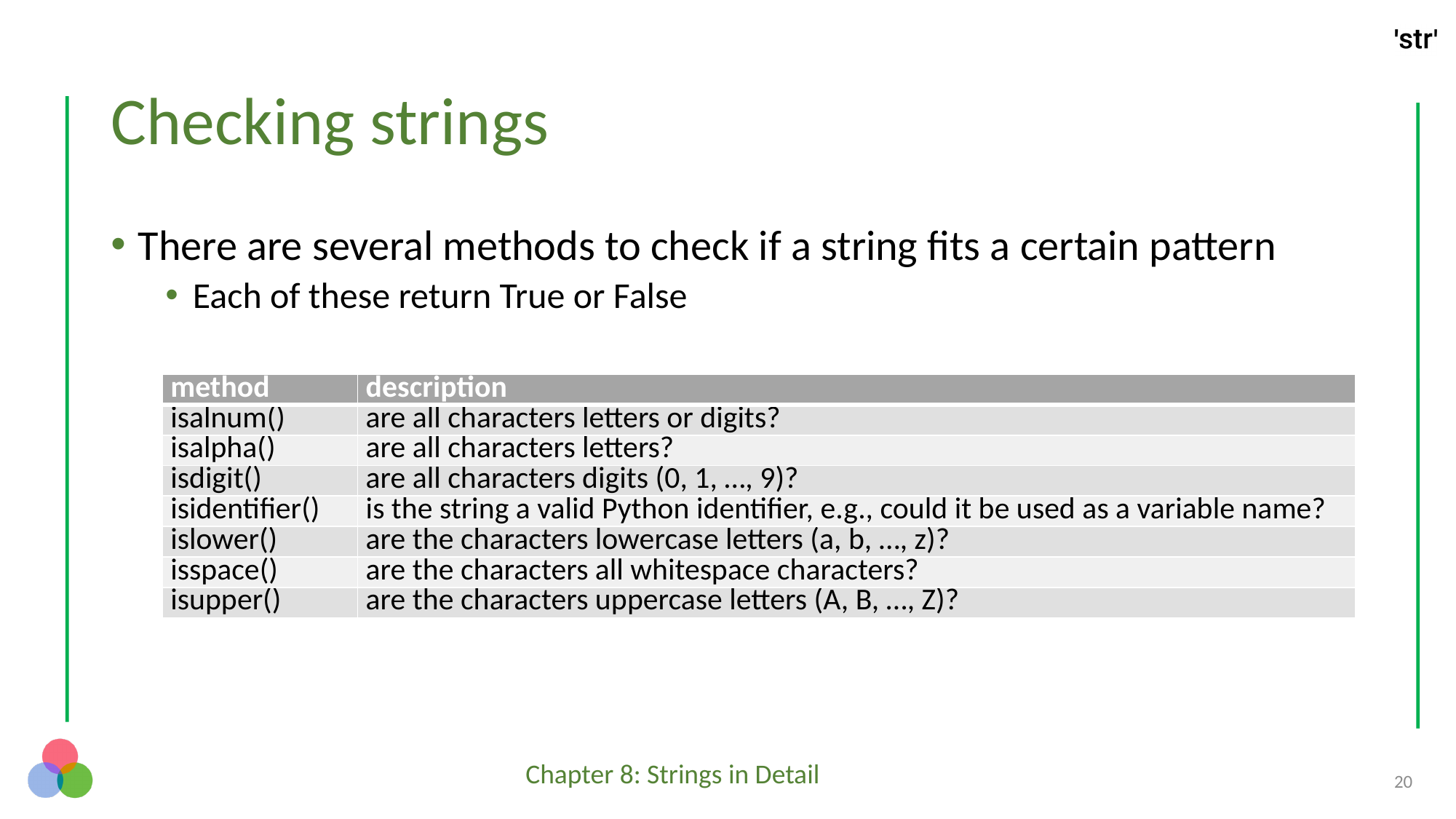

# Checking strings
There are several methods to check if a string fits a certain pattern
Each of these return True or False

| method | description |
| --- | --- |
| isalnum() | are all characters letters or digits? |
| isalpha() | are all characters letters? |
| isdigit() | are all characters digits (0, 1, …, 9)? |
| isidentifier() | is the string a valid Python identifier, e.g., could it be used as a variable name? |
| islower() | are the characters lowercase letters (a, b, …, z)? |
| isspace() | are the characters all whitespace characters? |
| isupper() | are the characters uppercase letters (A, B, …, Z)? |
20